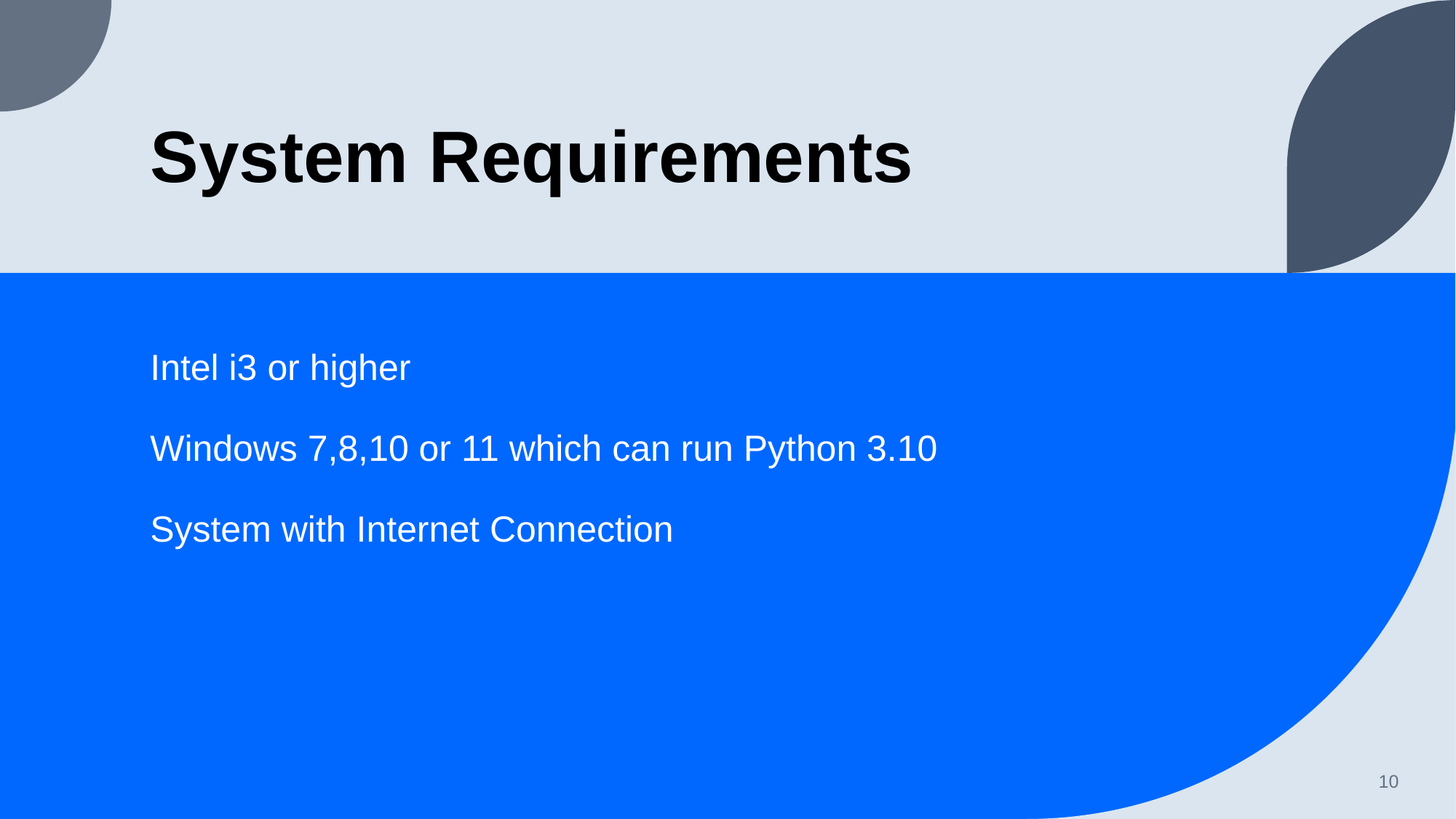

# System Requirements
Intel i3 or higher
Windows 7,8,10 or 11 which can run Python 3.10
System with Internet Connection

10